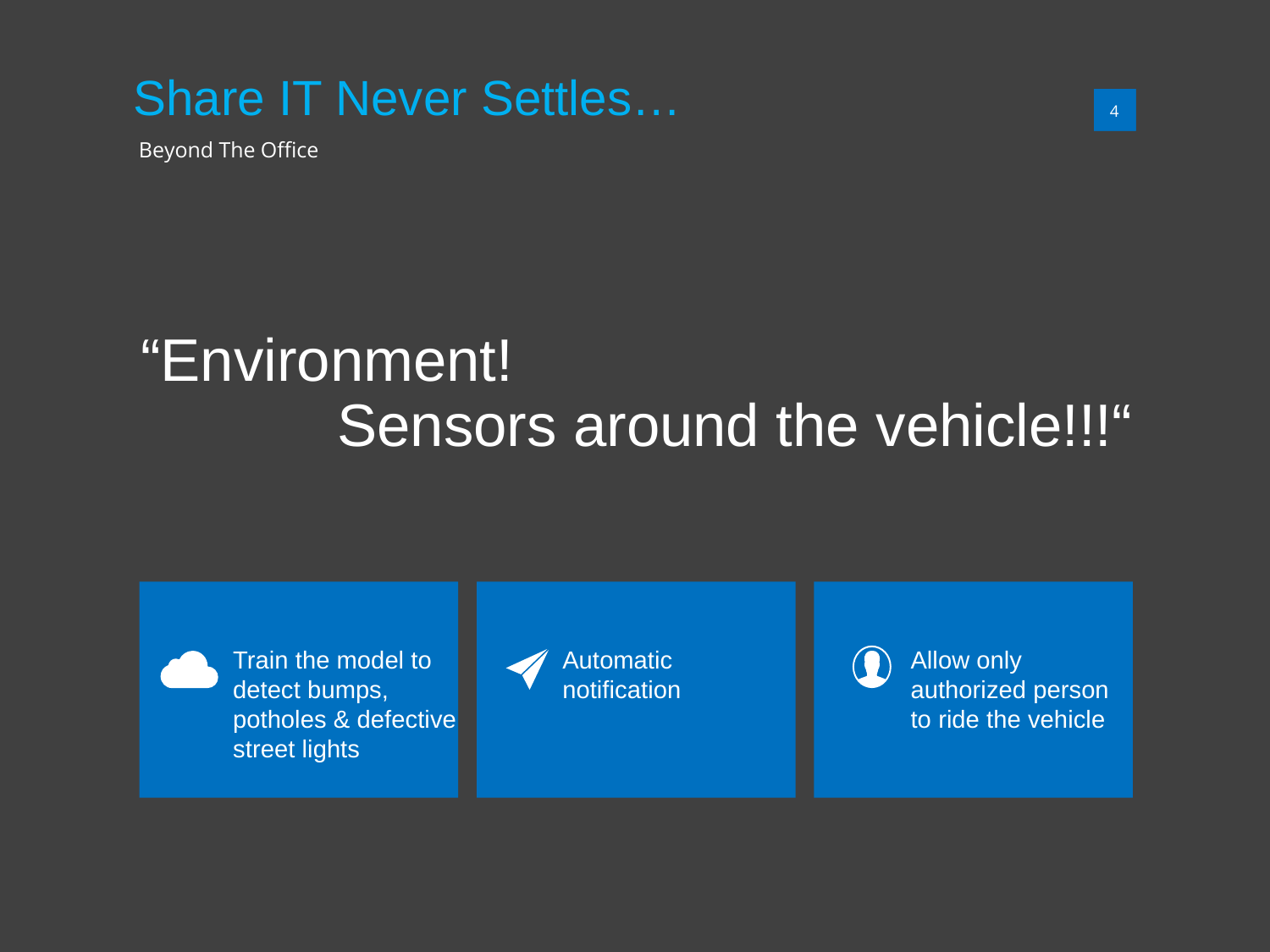

Share IT Never Settles…

4
01
Beyond The Office
“Environment!
Sensors around the vehicle!!!“

Train the model to detect bumps,  potholes & defective street lights

Automatic notification

Allow only authorized person to ride the vehicle